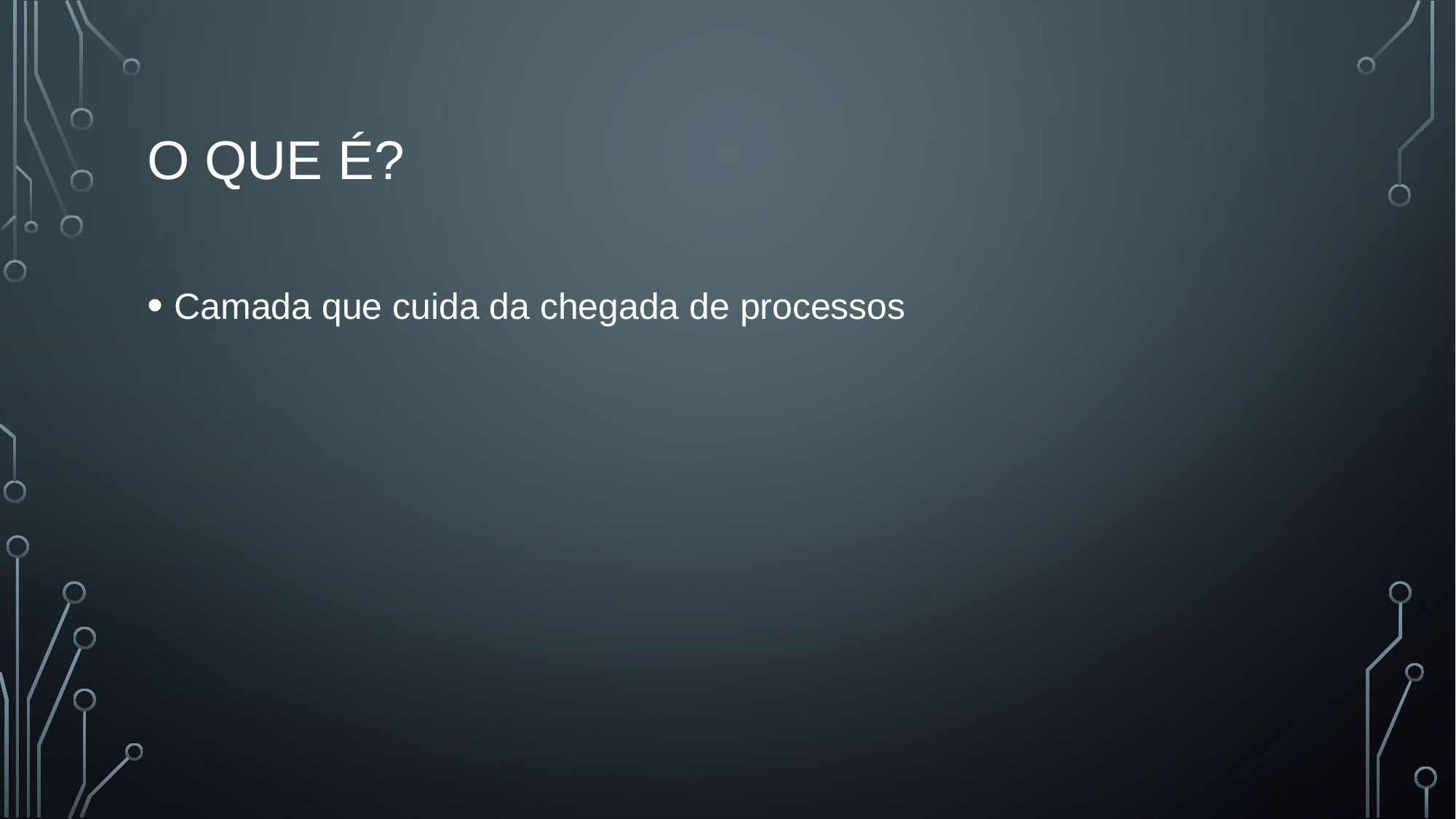

# O que é?
Camada que cuida da chegada de processos